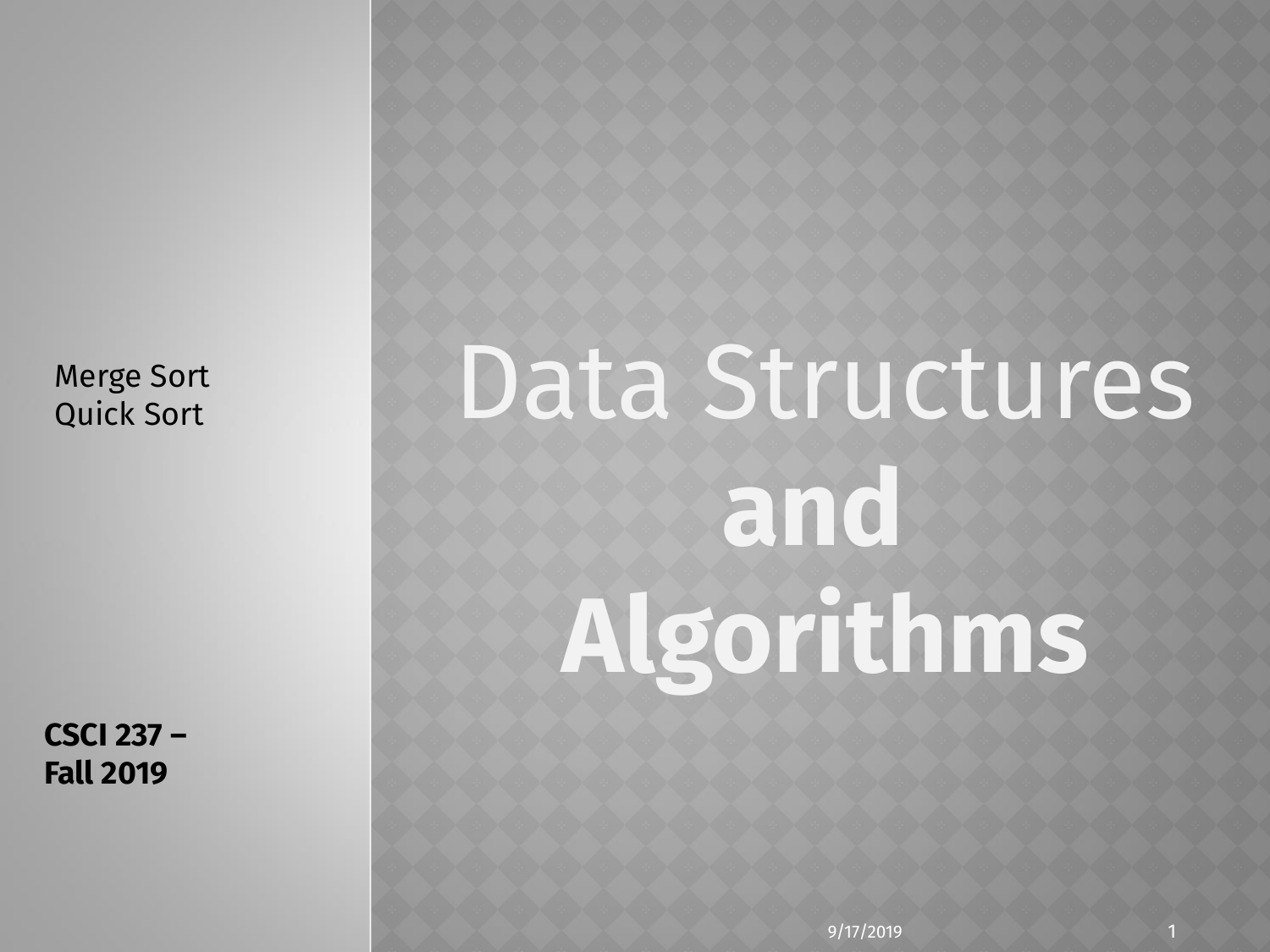

Data Structures
and
Algorithms
Merge Sort
Quick Sort
CSCI 237 –
Fall 2019
1
9/17/2019